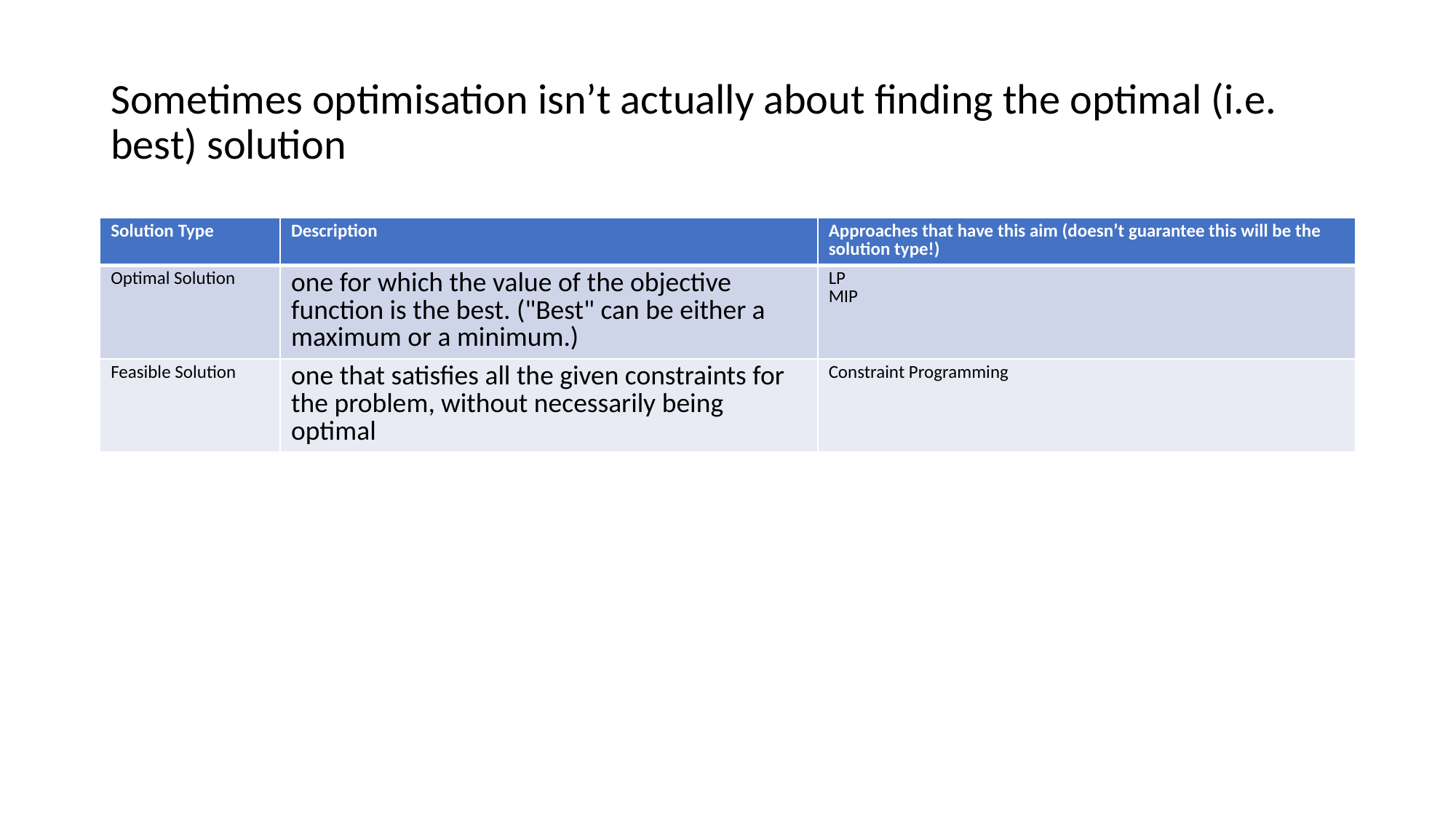

# Sometimes optimisation isn’t actually about finding the optimal (i.e. best) solution
| Solution Type | Description | Approaches that have this aim (doesn’t guarantee this will be the solution type!) |
| --- | --- | --- |
| Optimal Solution | one for which the value of the objective function is the best. ("Best" can be either a maximum or a minimum.) | LP MIP |
| Feasible Solution | one that satisfies all the given constraints for the problem, without necessarily being optimal | Constraint Programming |